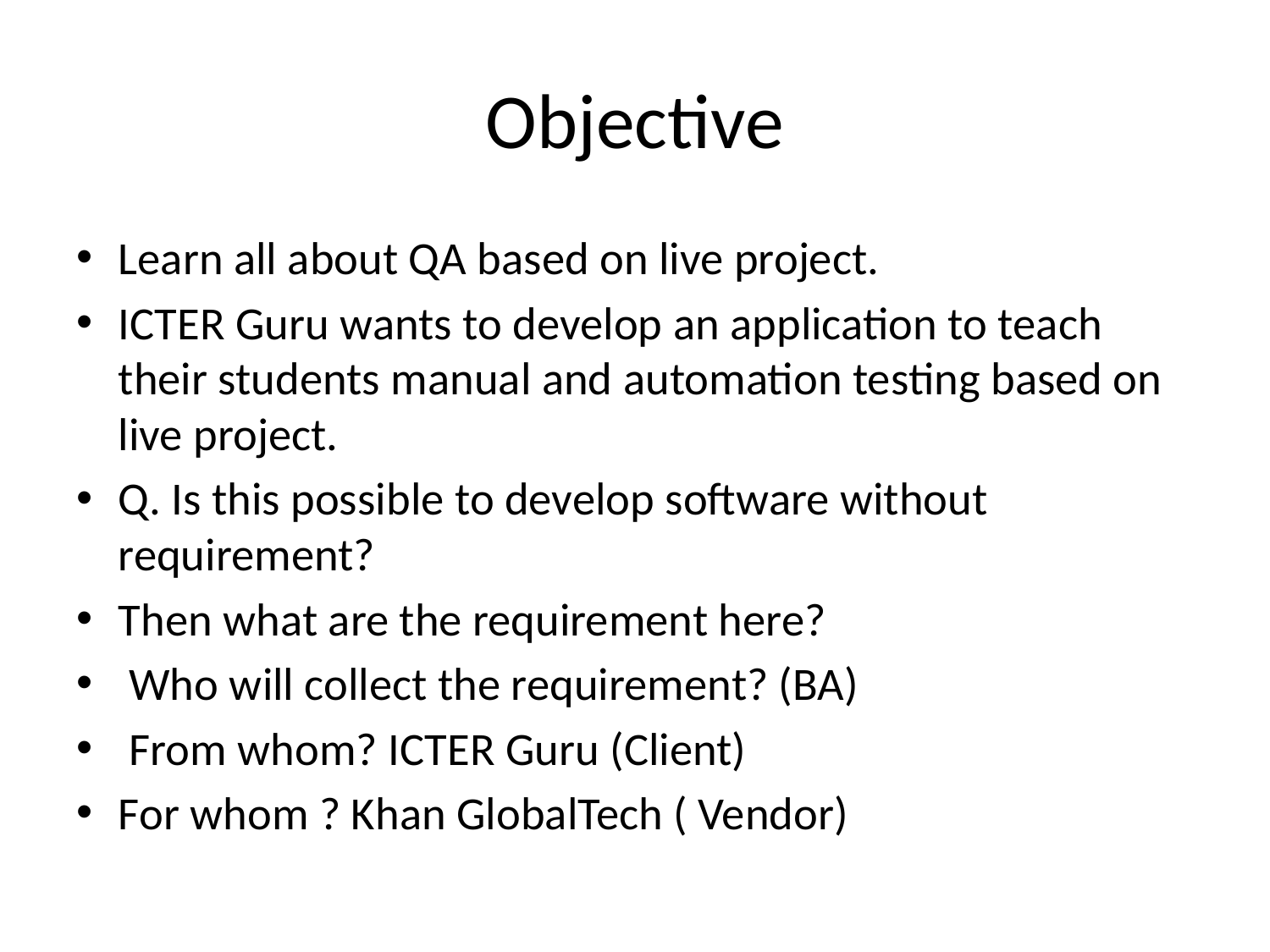

# Objective
Learn all about QA based on live project.
ICTER Guru wants to develop an application to teach  their students manual and automation testing based on  live project.
Q. Is this possible to develop software without requirement?
Then what are the requirement here?
 Who will collect the requirement? (BA)
 From whom? ICTER Guru (Client)
For whom ? Khan GlobalTech ( Vendor)